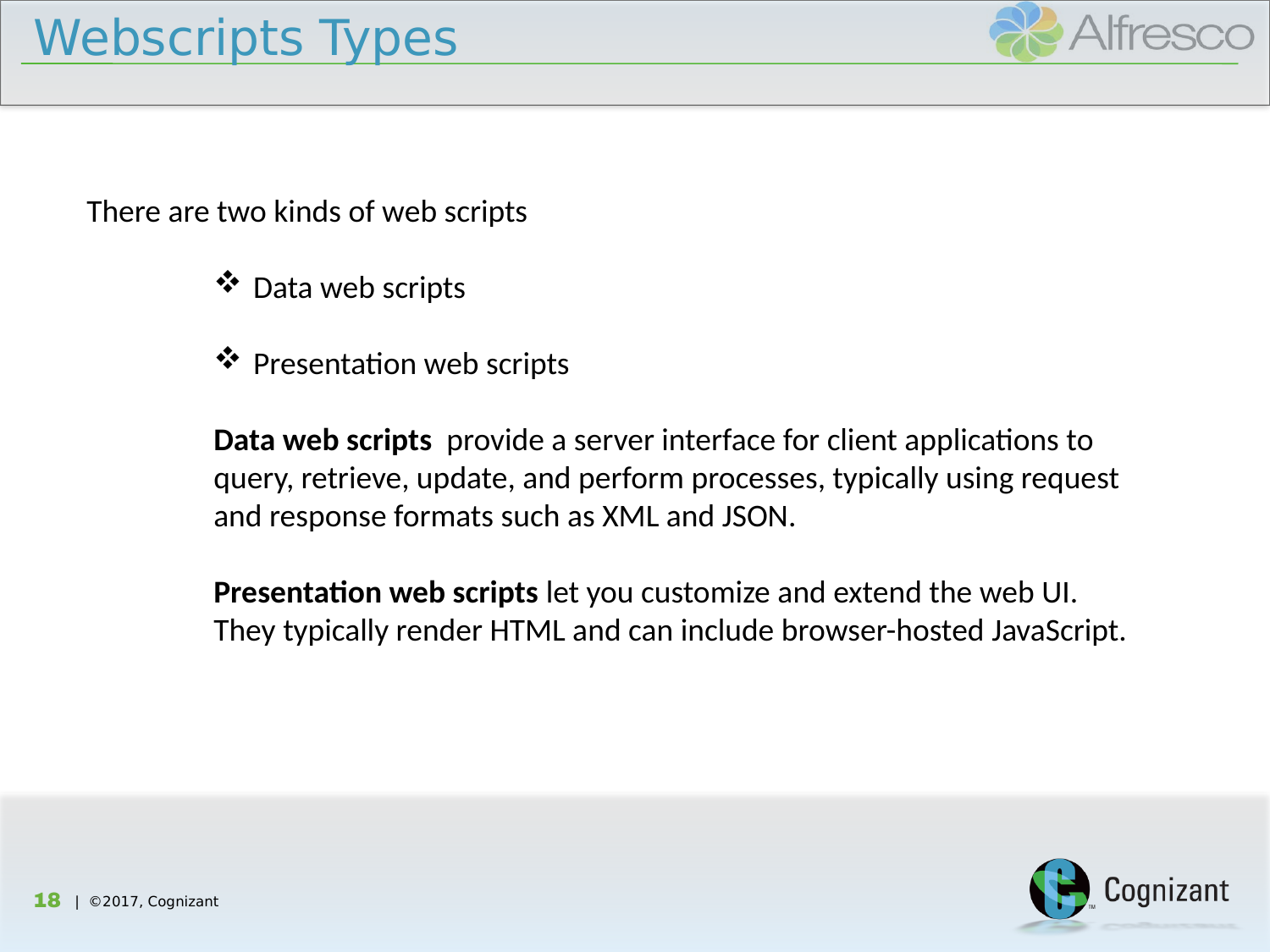

# Webscripts Types
There are two kinds of web scripts

Data web scripts

Presentation web scripts

Data web scripts  provide a server interface for client applications to query, retrieve, update, and perform processes, typically using request and response formats such as XML and JSON.

Presentation web scripts let you customize and extend the web UI. They typically render HTML and can include browser-hosted JavaScript.

18